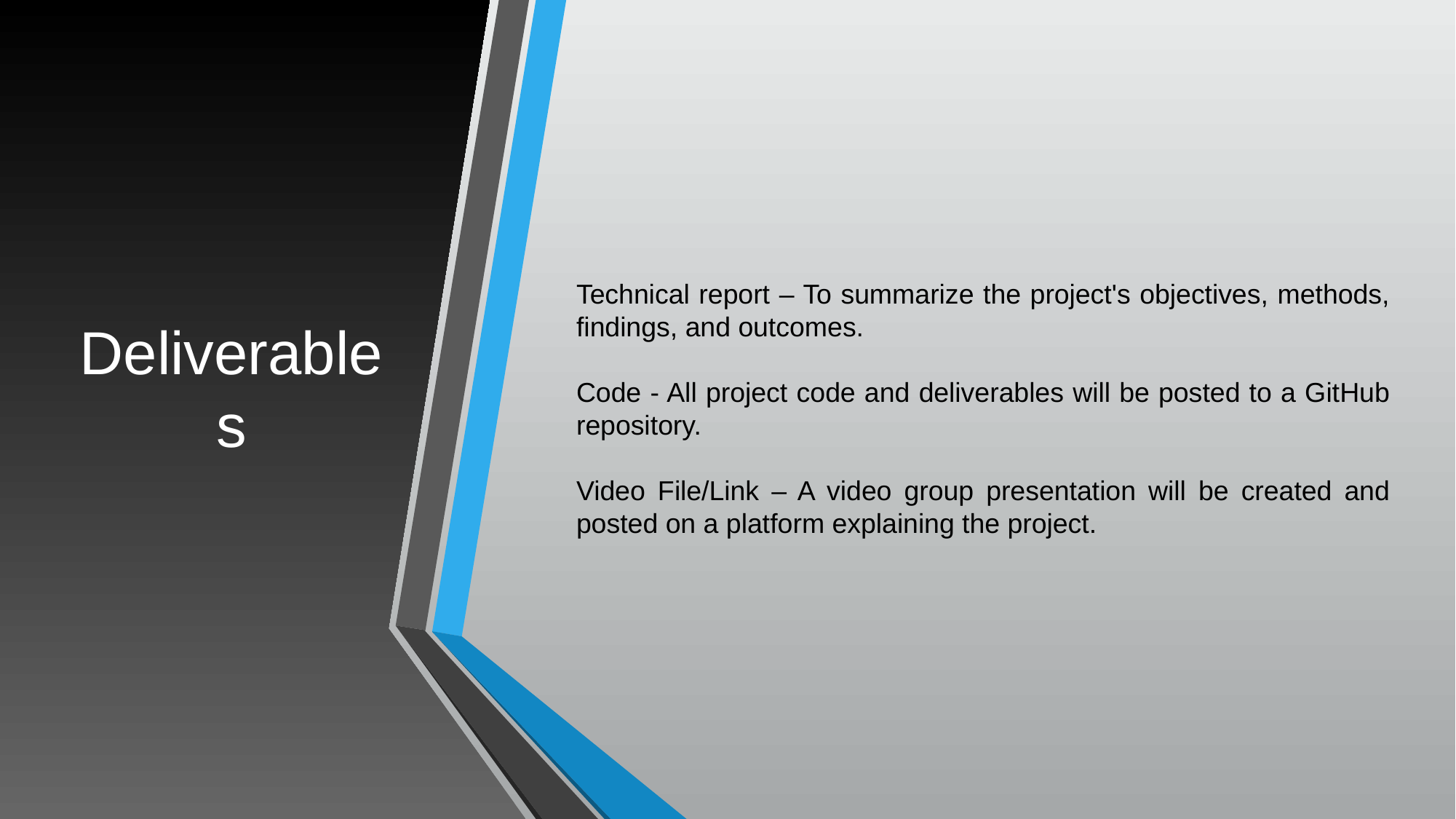

# Deliverables
Technical report – To summarize the project's objectives, methods, findings, and outcomes.

Code - All project code and deliverables will be posted to a GitHub repository.

Video File/Link – A video group presentation will be created and posted on a platform explaining the project.